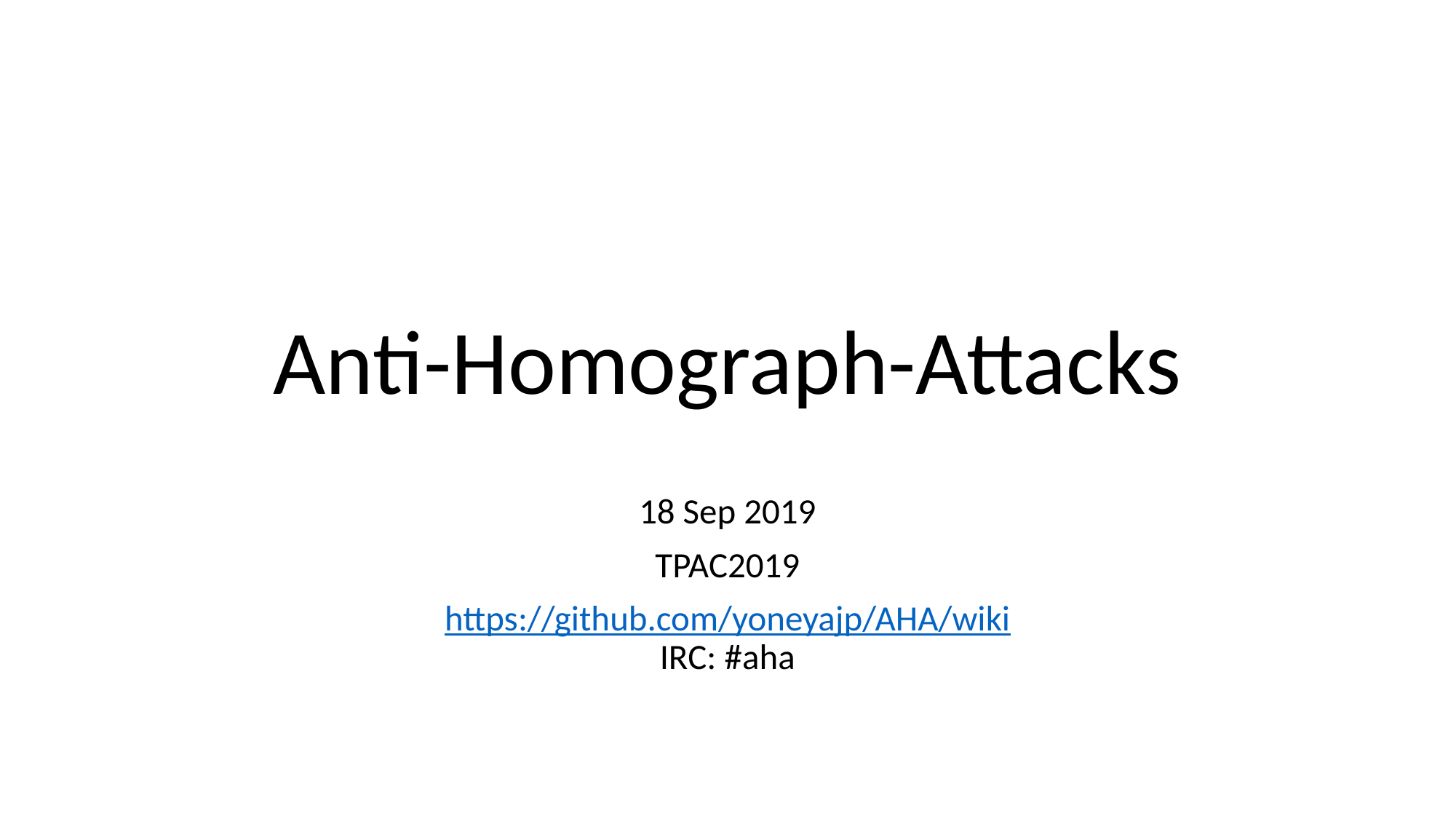

# Anti-Homograph-Attacks

18 Sep 2019
TPAC2019
https://github.com/yoneyajp/AHA/wiki
IRC: #aha